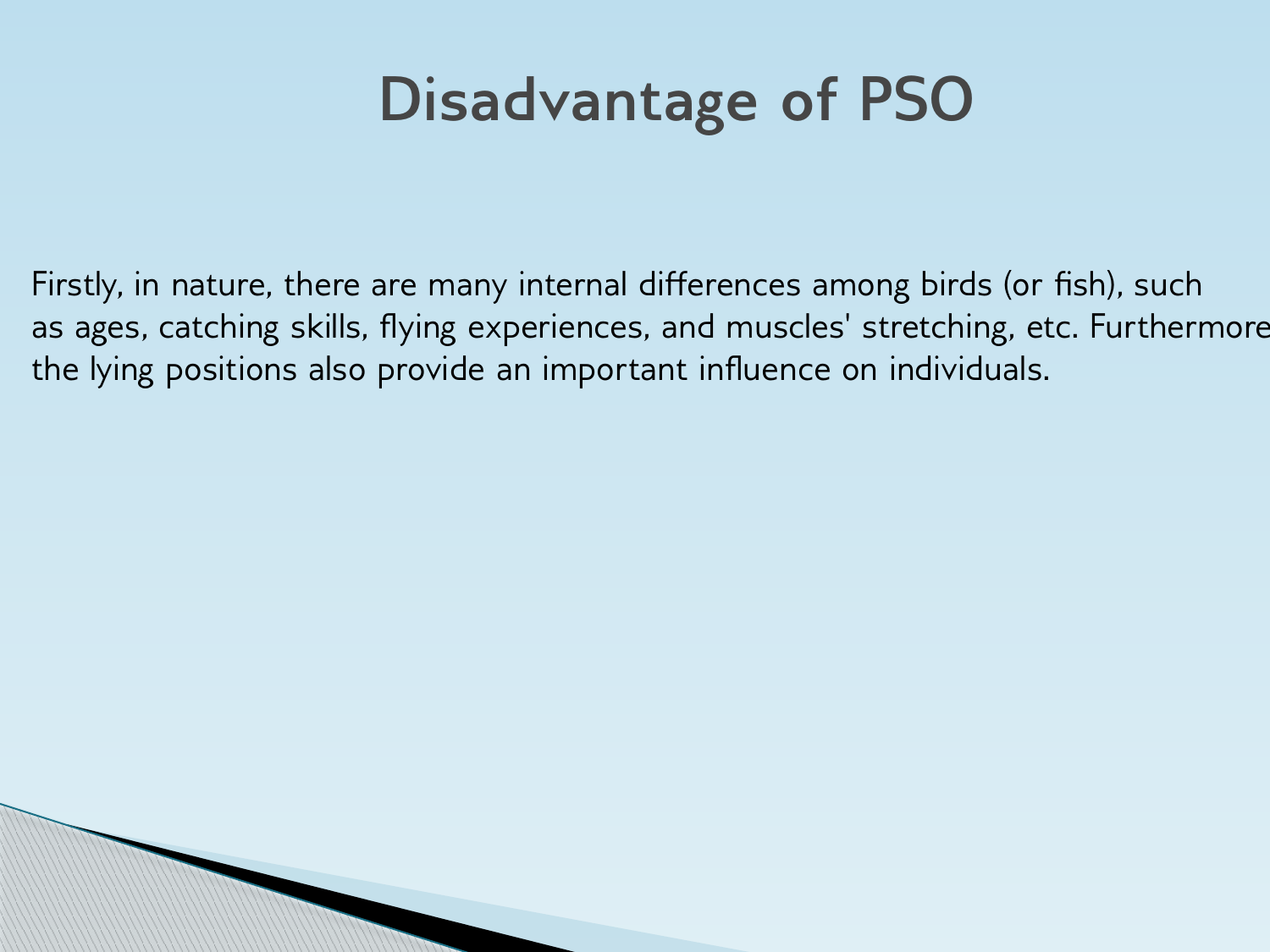

Disadvantage of PSO
Firstly, in nature, there are many internal differences among birds (or fish), such
as ages, catching skills, flying experiences, and muscles' stretching, etc. Furthermore,
the lying positions also provide an important influence on individuals.